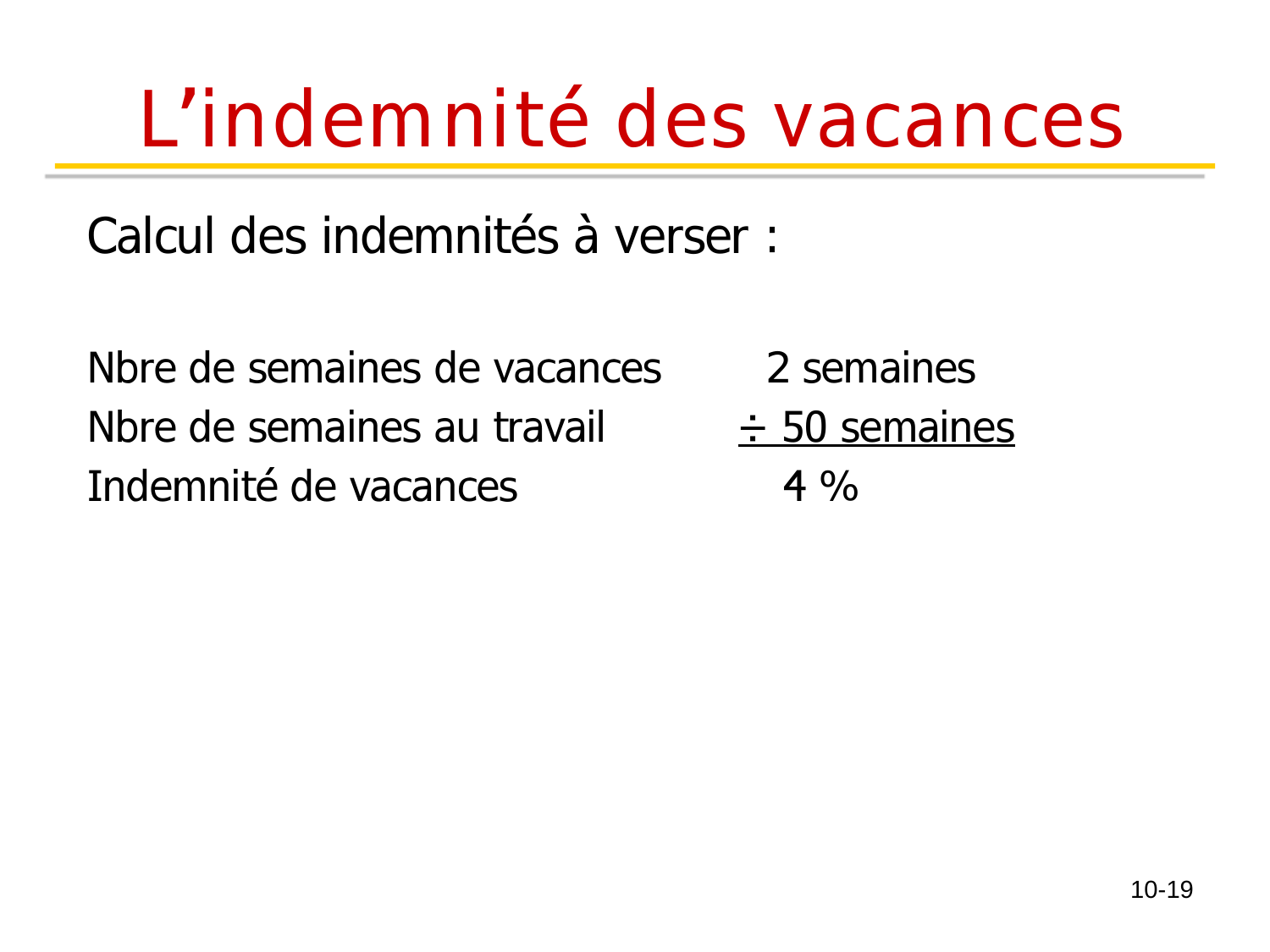

# L’indemnité des vacances

Calcul des indemnités à verser :

Nbre de semaines de vacances        2 semaines
Nbre de semaines au travail          ÷ 50 semaines
Indemnité de vacances                   	 4 %

10-19